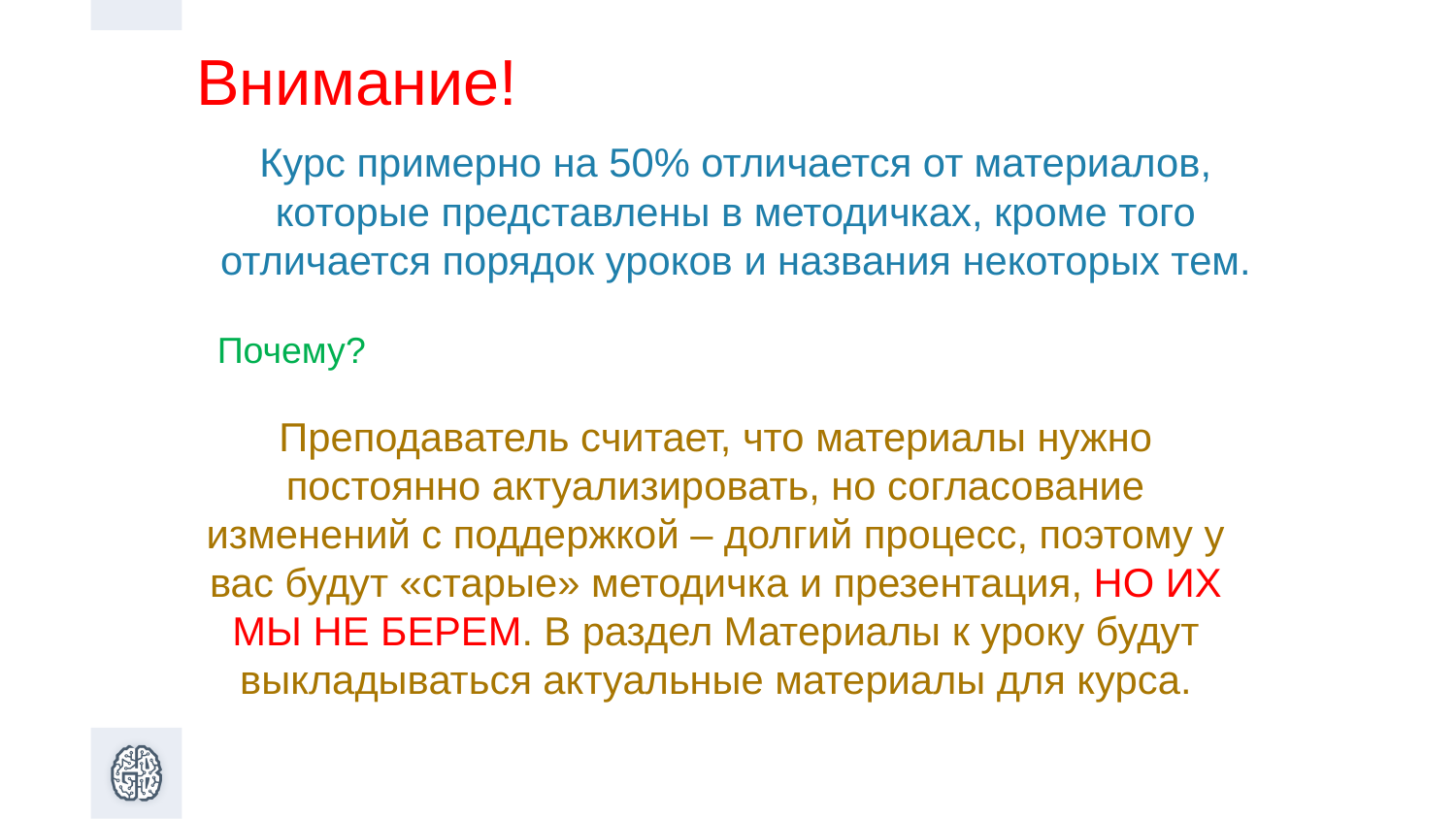

Внимание!
Курс примерно на 50% отличается от материалов, которые представлены в методичках, кроме того отличается порядок уроков и названия некоторых тем.
Почему?
Преподаватель считает, что материалы нужно постоянно актуализировать, но согласование изменений с поддержкой – долгий процесс, поэтому у вас будут «старые» методичка и презентация, НО ИХ МЫ НЕ БЕРЕМ. В раздел Материалы к уроку будут выкладываться актуальные материалы для курса.